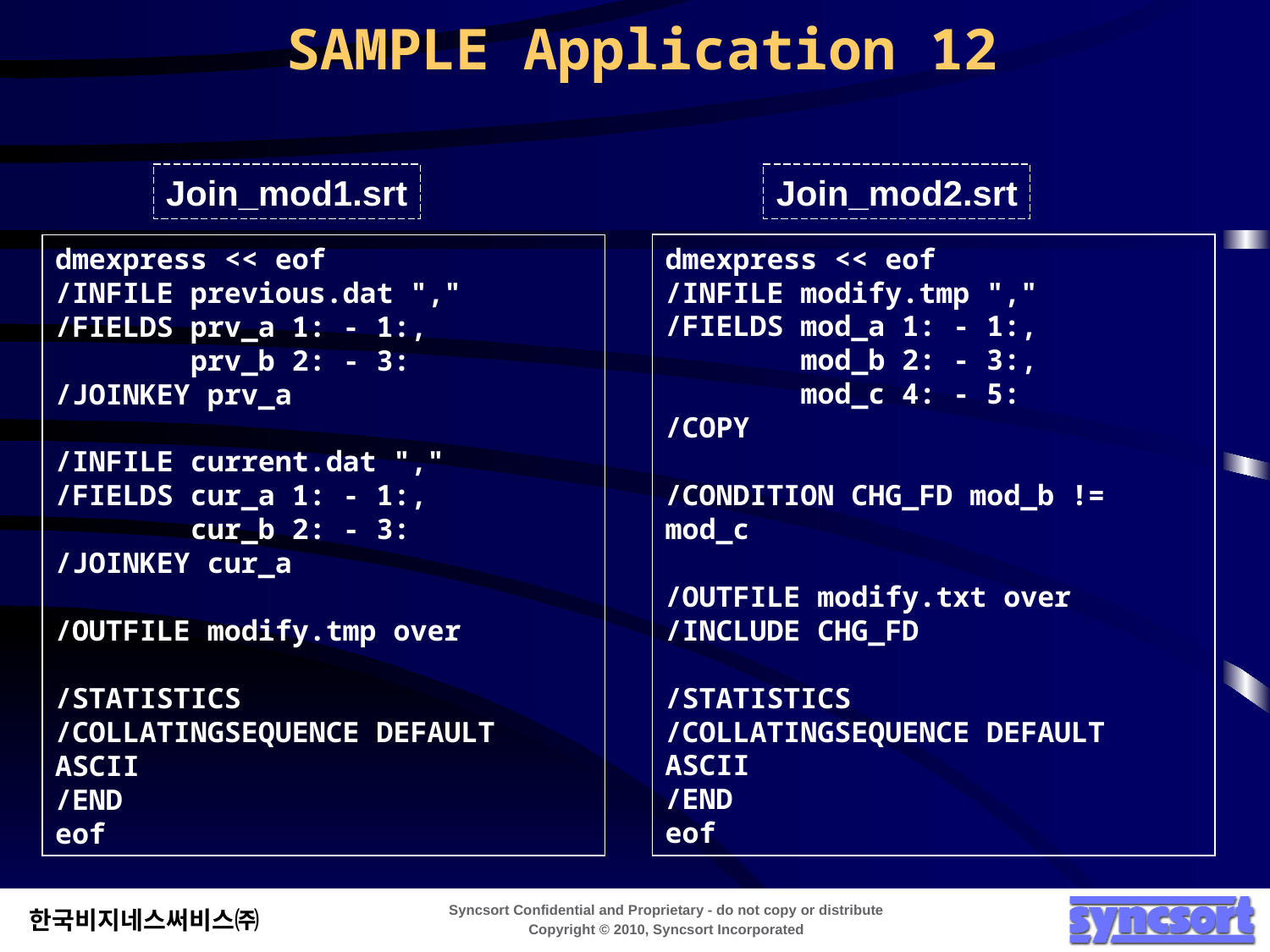

SAMPLE Application 12
Join_mod1.srt
Join_mod2.srt
dmexpress << eof
/INFILE modify.tmp ","
/FIELDS mod_a 1: - 1:,
        mod_b 2: - 3:,
        mod_c 4: - 5:
/COPY

/CONDITION CHG_FD mod_b != mod_c

/OUTFILE modify.txt over
/INCLUDE CHG_FD

/STATISTICS
/COLLATINGSEQUENCE DEFAULT ASCII
/END
eof
dmexpress << eof
/INFILE previous.dat ","
/FIELDS prv_a 1: - 1:,
        prv_b 2: - 3:
/JOINKEY prv_a

/INFILE current.dat ","
/FIELDS cur_a 1: - 1:,
        cur_b 2: - 3:
/JOINKEY cur_a

/OUTFILE modify.tmp over

/STATISTICS
/COLLATINGSEQUENCE DEFAULT ASCII
/END
eof